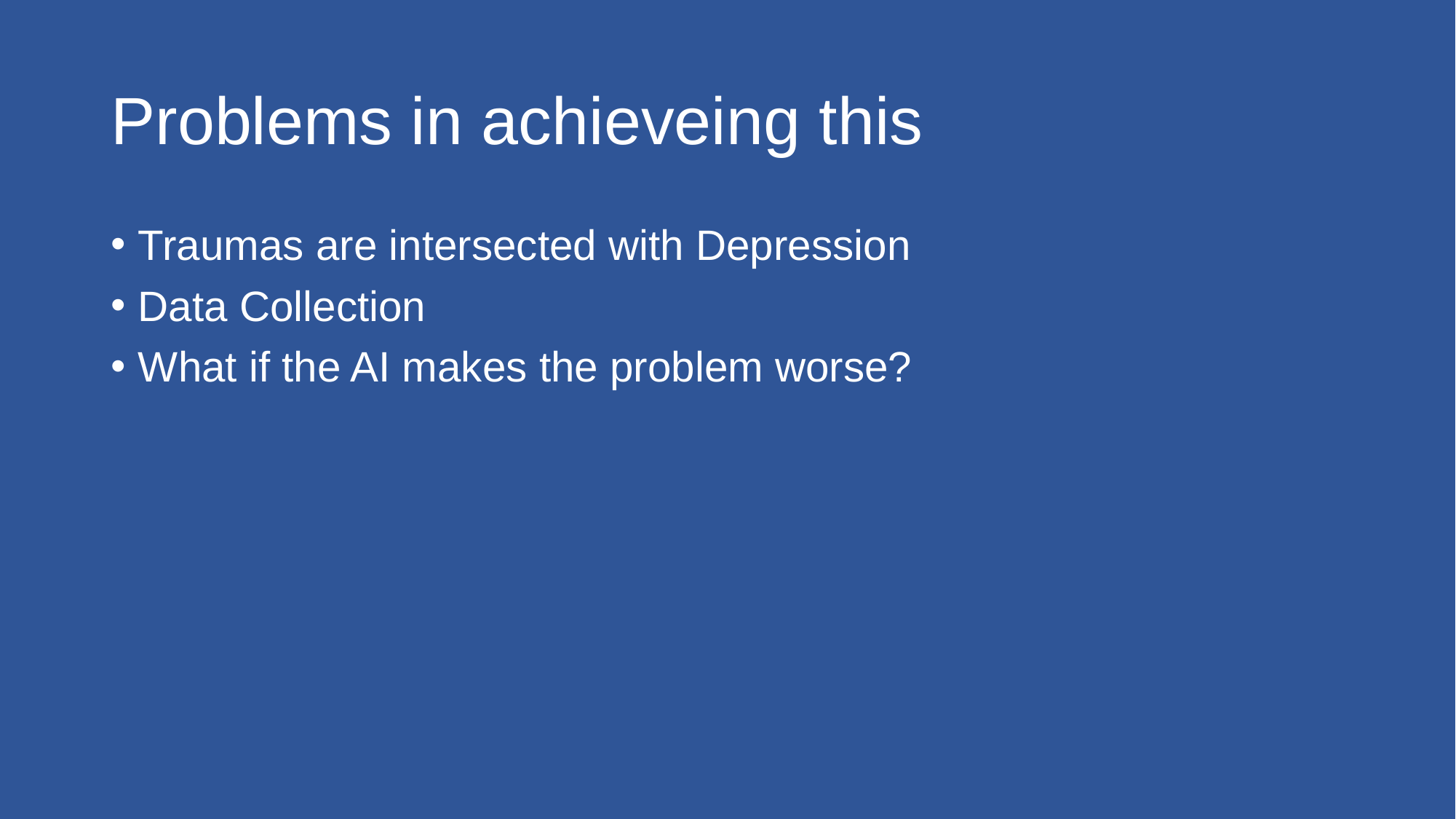

# Problems in achieveing this
Traumas are intersected with Depression
Data Collection
What if the AI makes the problem worse?